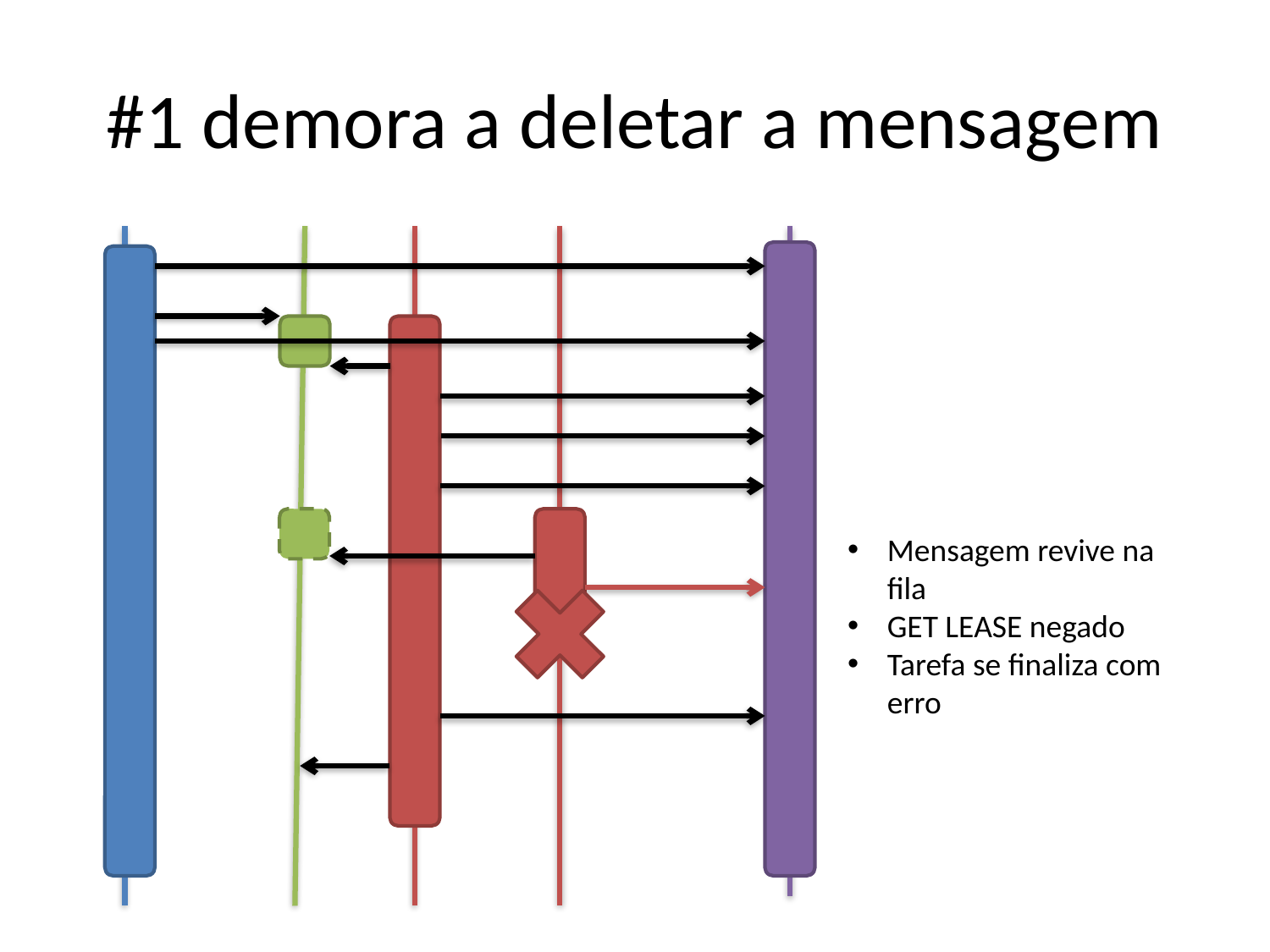

# #1 demora a deletar a mensagem

Mensagem revive na fila
GET LEASE negado
Tarefa se finaliza com erro